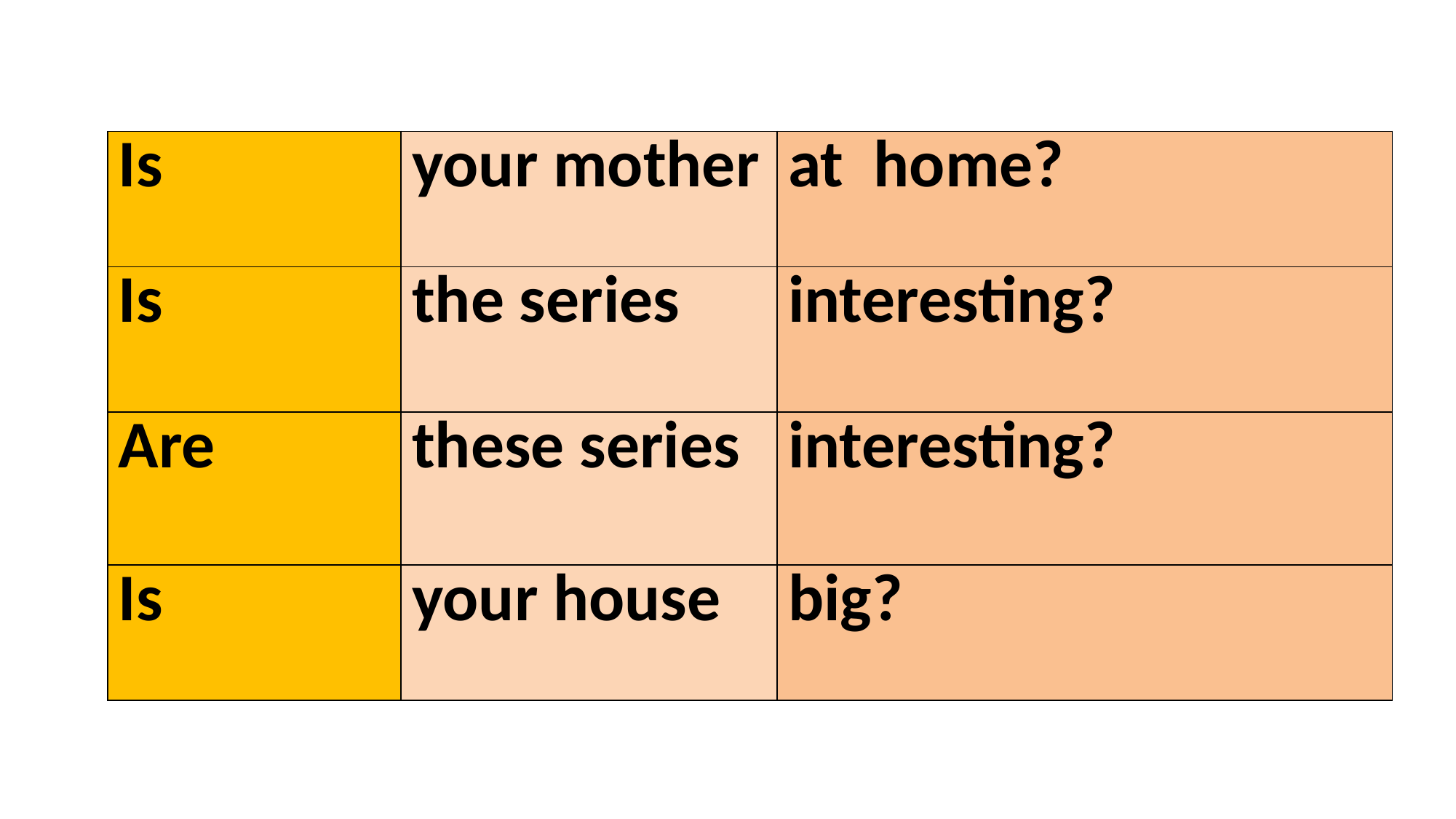

| Is | your mother | at home? |
| --- | --- | --- |
| Is | the series | interesting? |
| Are | these series | interesting? |
| Is | your house | big? |